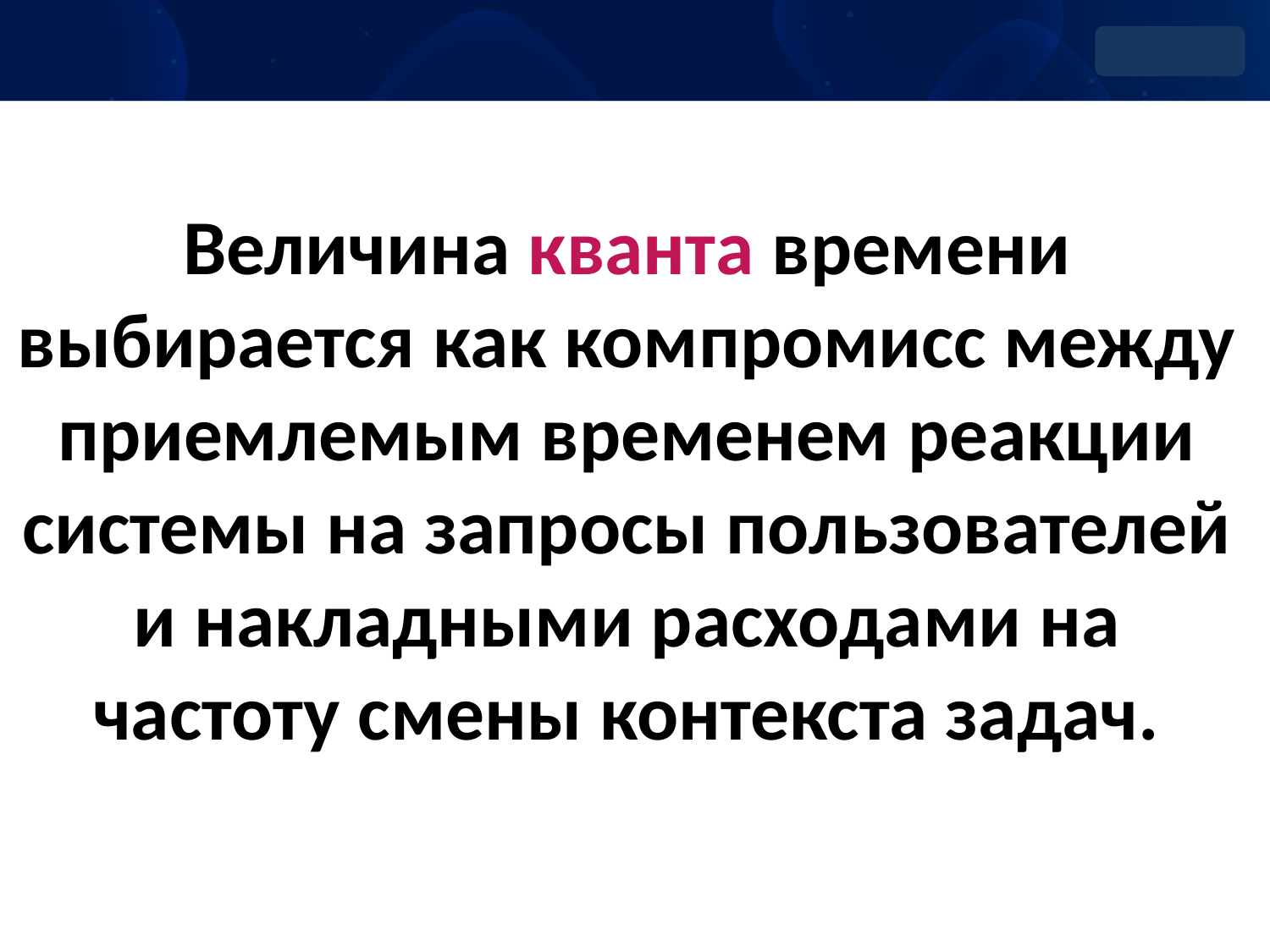

# Величина кванта времени выбирается как компромисс между приемлемым временем реакции системы на запросы пользователей и накладными расходами на частоту смены контекста задач.